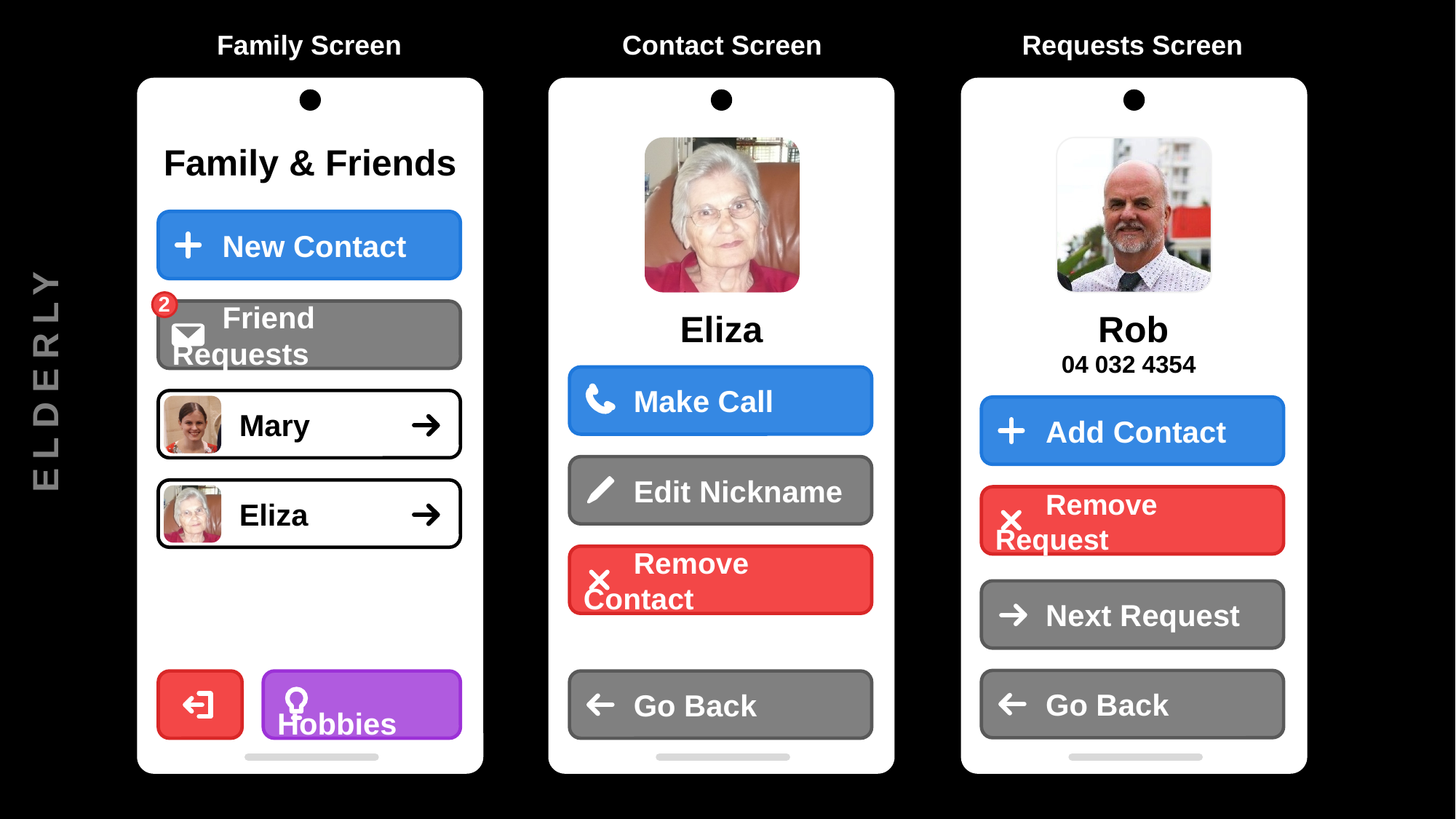

Family Screen
Contact Screen
Requests Screen

Family & Friends

      New Contact
2

Eliza
Rob
      Friend Requests

04 032 4354
ELDERLY
      Make Call

        Mary

      Add Contact
      Edit Nickname

        Eliza

      Remove Request
      Remove Contact
      Next Request
      Go Back

      Hobbies
      Go Back